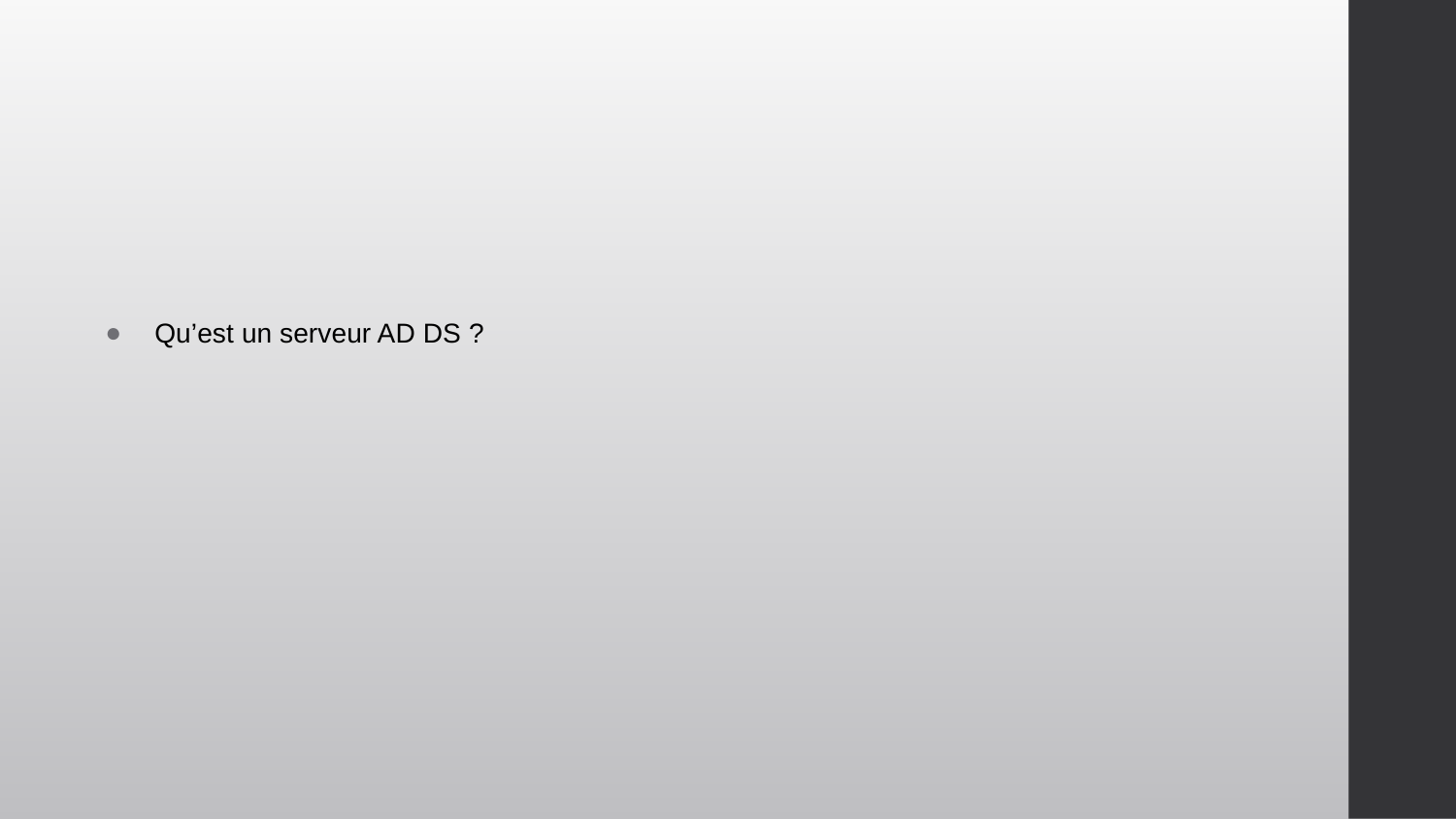

#
Qu’est un serveur AD DS ?